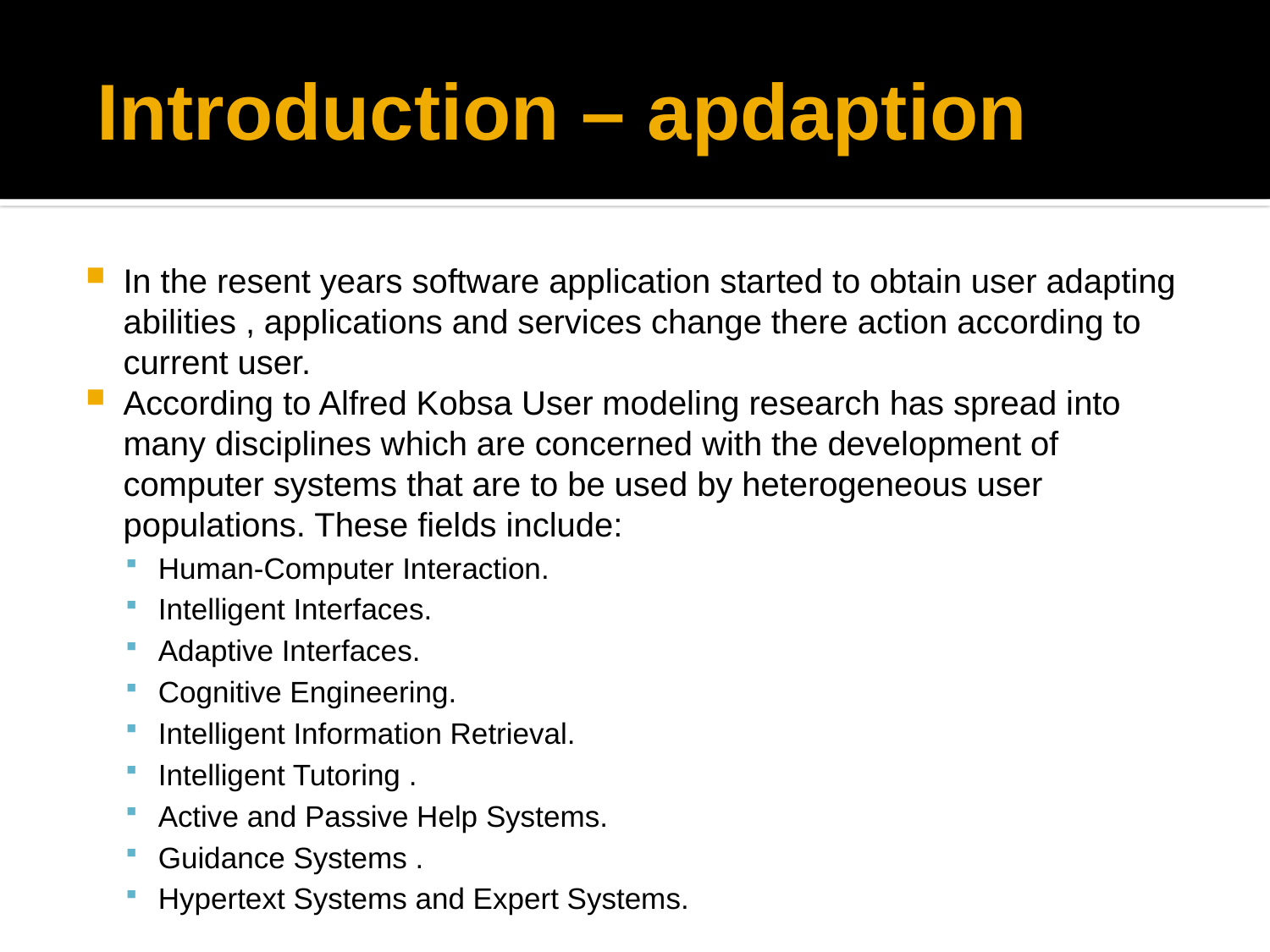

# Introduction – apdaption
In the resent years software application started to obtain user adapting abilities , applications and services change there action according to current user.
According to Alfred Kobsa User modeling research has spread into many disciplines which are concerned with the development of computer systems that are to be used by heterogeneous user populations. These fields include:
Human-Computer Interaction.
Intelligent Interfaces.
Adaptive Interfaces.
Cognitive Engineering.
Intelligent Information Retrieval.
Intelligent Tutoring .
Active and Passive Help Systems.
Guidance Systems .
Hypertext Systems and Expert Systems.